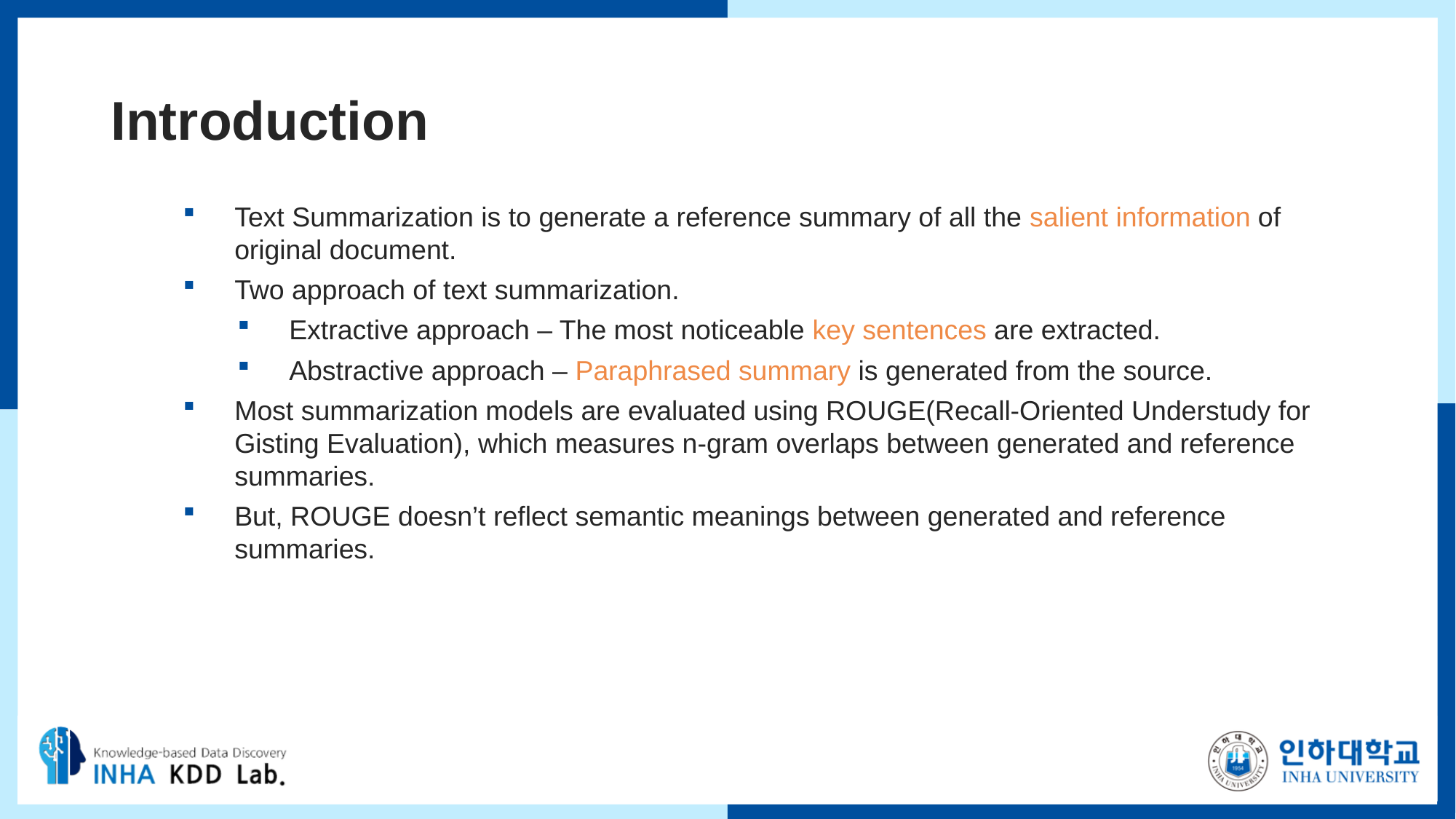

# Introduction

Text Summarization is to generate a reference summary of all the salient information of original document.
Two approach of text summarization.
Extractive approach – The most noticeable key sentences are extracted.
Abstractive approach – Paraphrased summary is generated from the source.
Most summarization models are evaluated using ROUGE(Recall-Oriented Understudy for Gisting Evaluation), which measures n-gram overlaps between generated and reference summaries.
But, ROUGE doesn’t reflect semantic meanings between generated and reference summaries.

3